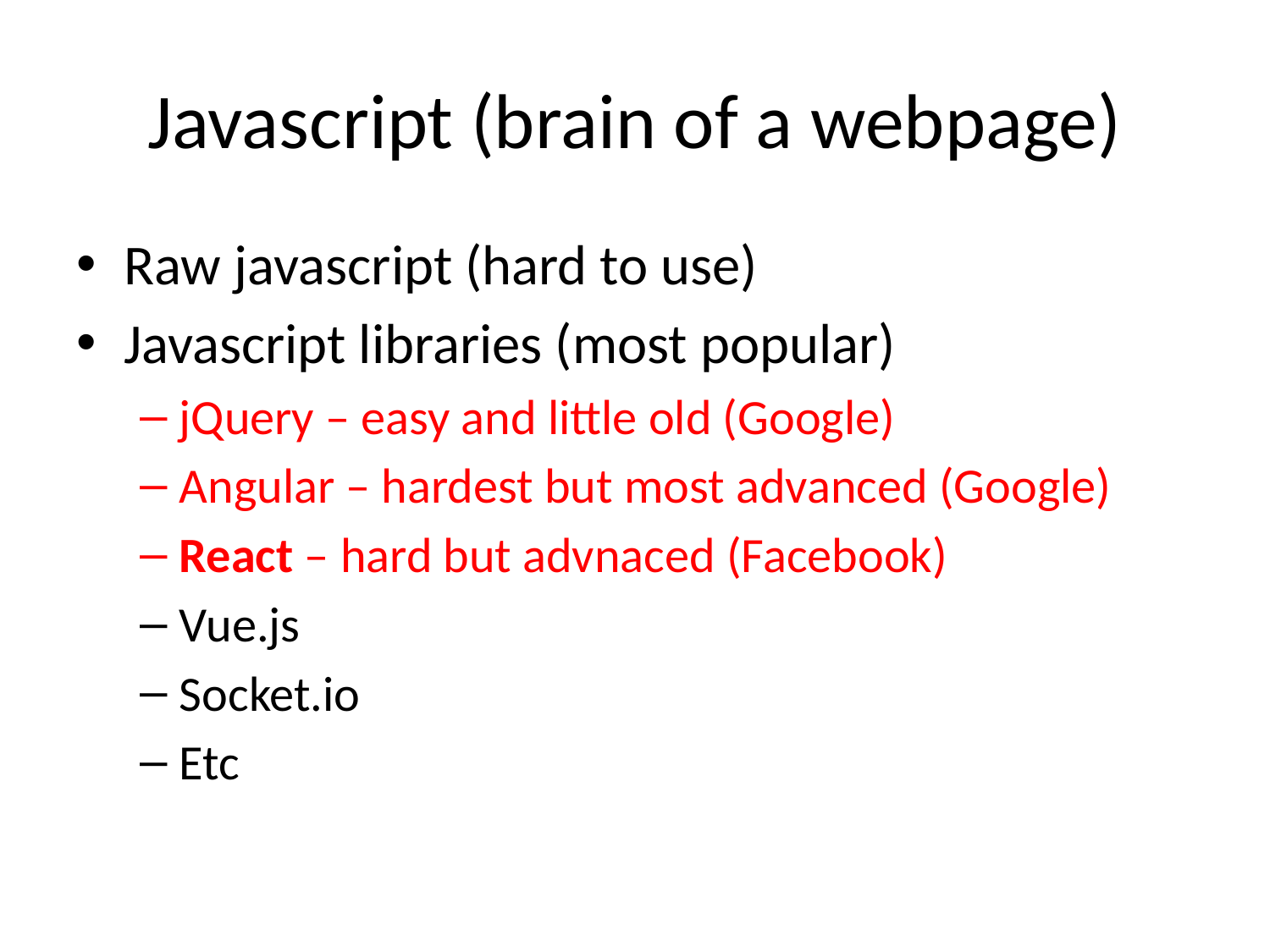

# Javascript (brain of a webpage)
Raw javascript (hard to use)
Javascript libraries (most popular)
jQuery – easy and little old (Google)
Angular – hardest but most advanced (Google)
React – hard but advnaced (Facebook)
Vue.js
Socket.io
Etc